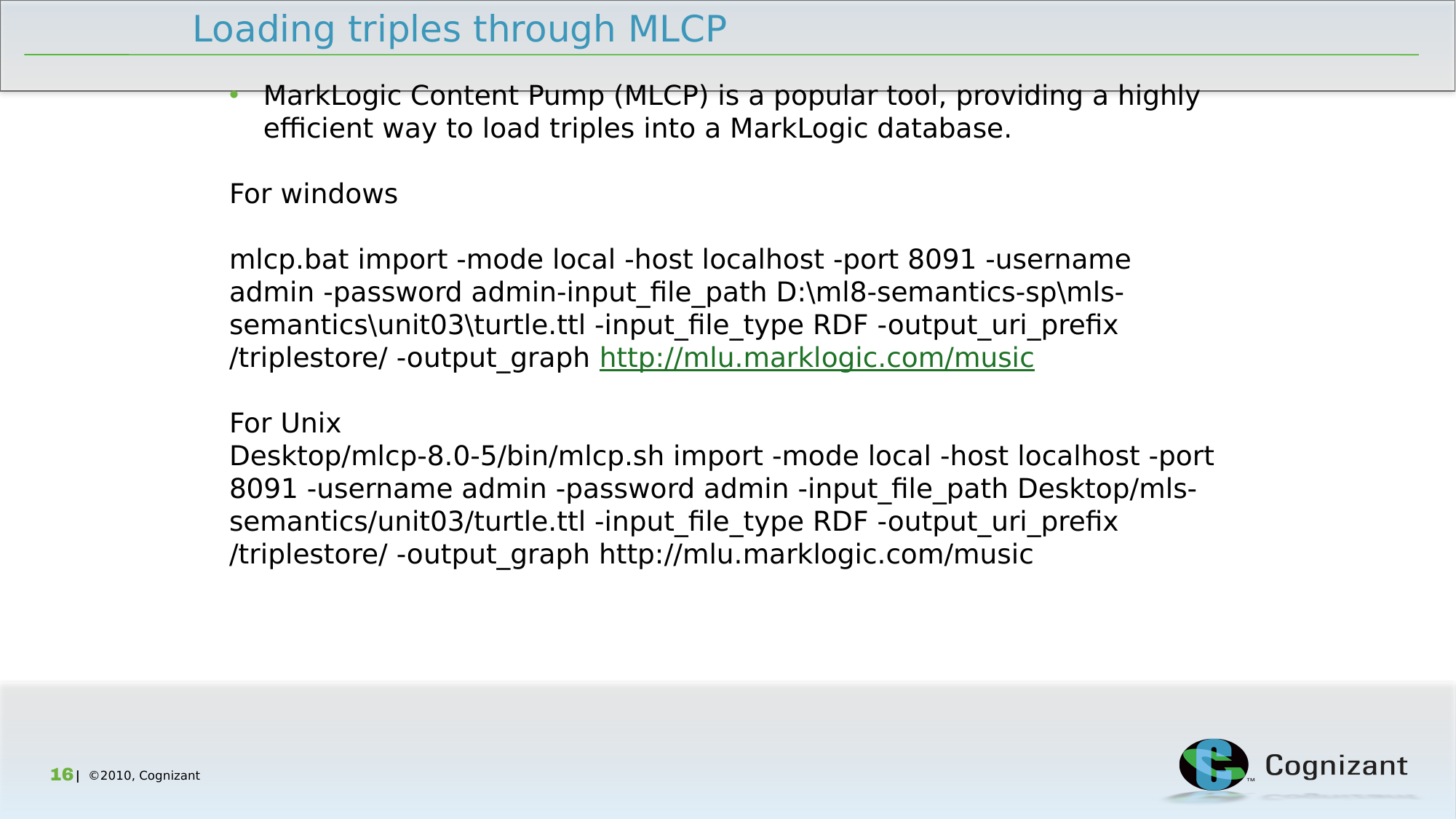

Loading triples through MLCP
MarkLogic Content Pump (MLCP) is a popular tool, providing a highly efficient way to load triples into a MarkLogic database.

For windows

mlcp.bat import -mode local -host localhost -port 8091 -username admin -password admin-input_file_path D:\ml8-semantics-sp\mls-semantics\unit03\turtle.ttl -input_file_type RDF -output_uri_prefix /triplestore/ -output_graph http://mlu.marklogic.com/music

For Unix
Desktop/mlcp-8.0-5/bin/mlcp.sh import -mode local -host localhost -port 8091 -username admin -password admin -input_file_path Desktop/mls-semantics/unit03/turtle.ttl -input_file_type RDF -output_uri_prefix /triplestore/ -output_graph http://mlu.marklogic.com/music
16